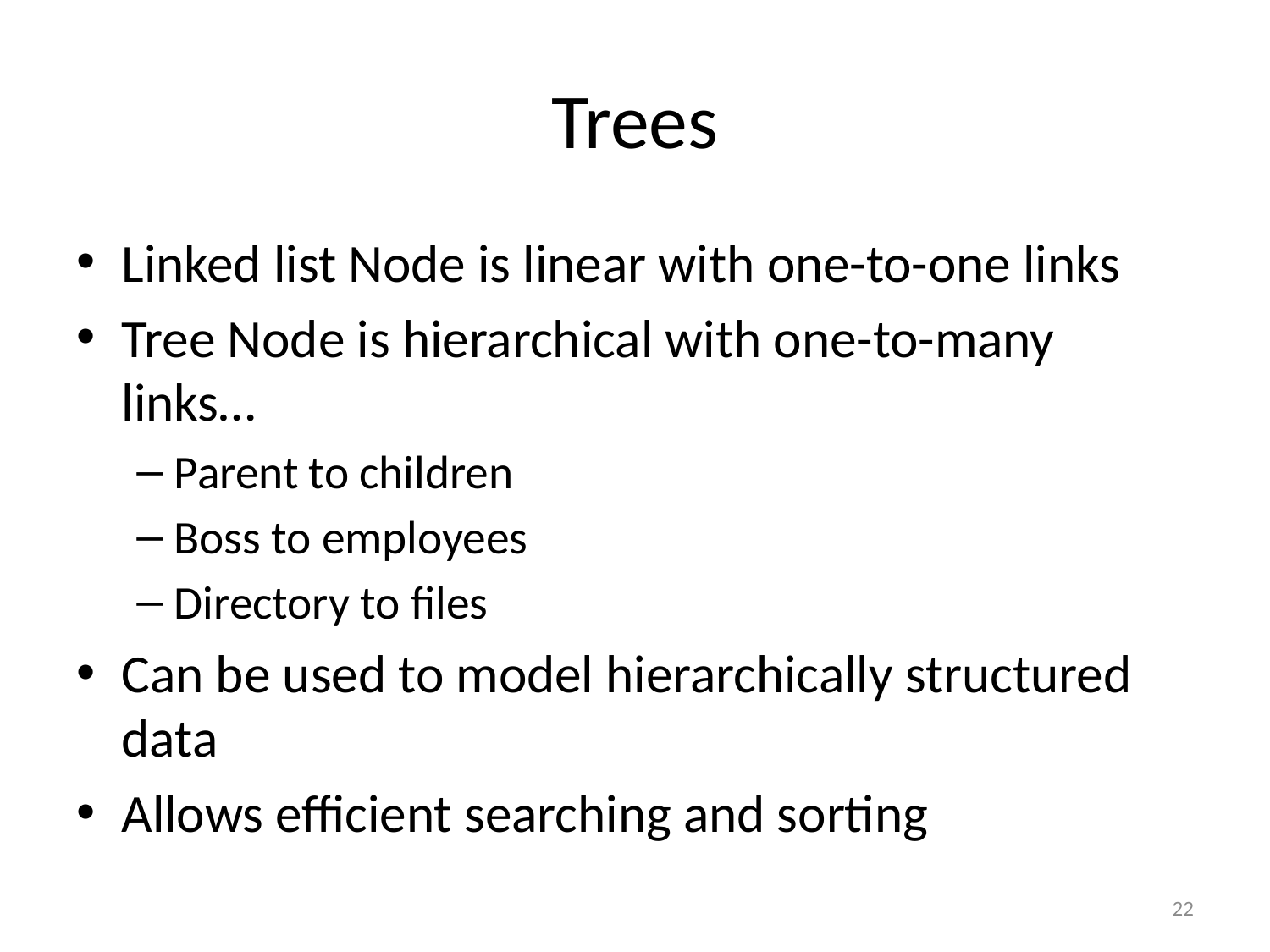

# Trees
Linked list Node is linear with one-to-one links
Tree Node is hierarchical with one-to-many links…
Parent to children
Boss to employees
Directory to files
Can be used to model hierarchically structured data
Allows efficient searching and sorting
22